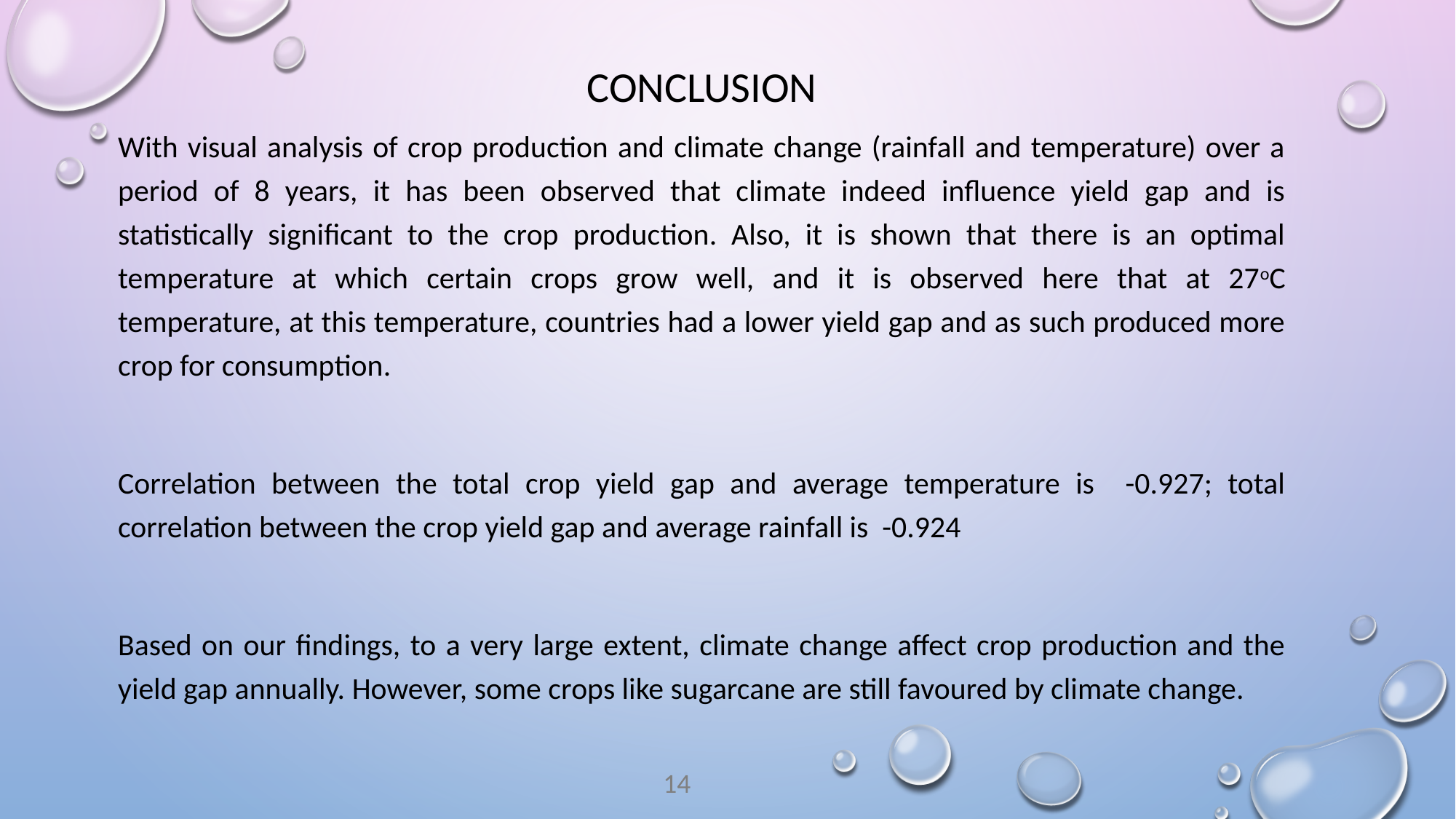

# CONCLUSION
With visual analysis of crop production and climate change (rainfall and temperature) over a period of 8 years, it has been observed that climate indeed influence yield gap and is statistically significant to the crop production. Also, it is shown that there is an optimal temperature at which certain crops grow well, and it is observed here that at 27oC temperature, at this temperature, countries had a lower yield gap and as such produced more crop for consumption.

Correlation between the total crop yield gap and average temperature is  -0.927; total correlation between the crop yield gap and average rainfall is  -0.924

Based on our findings, to a very large extent, climate change affect crop production and the yield gap annually. However, some crops like sugarcane are still favoured by climate change.

14